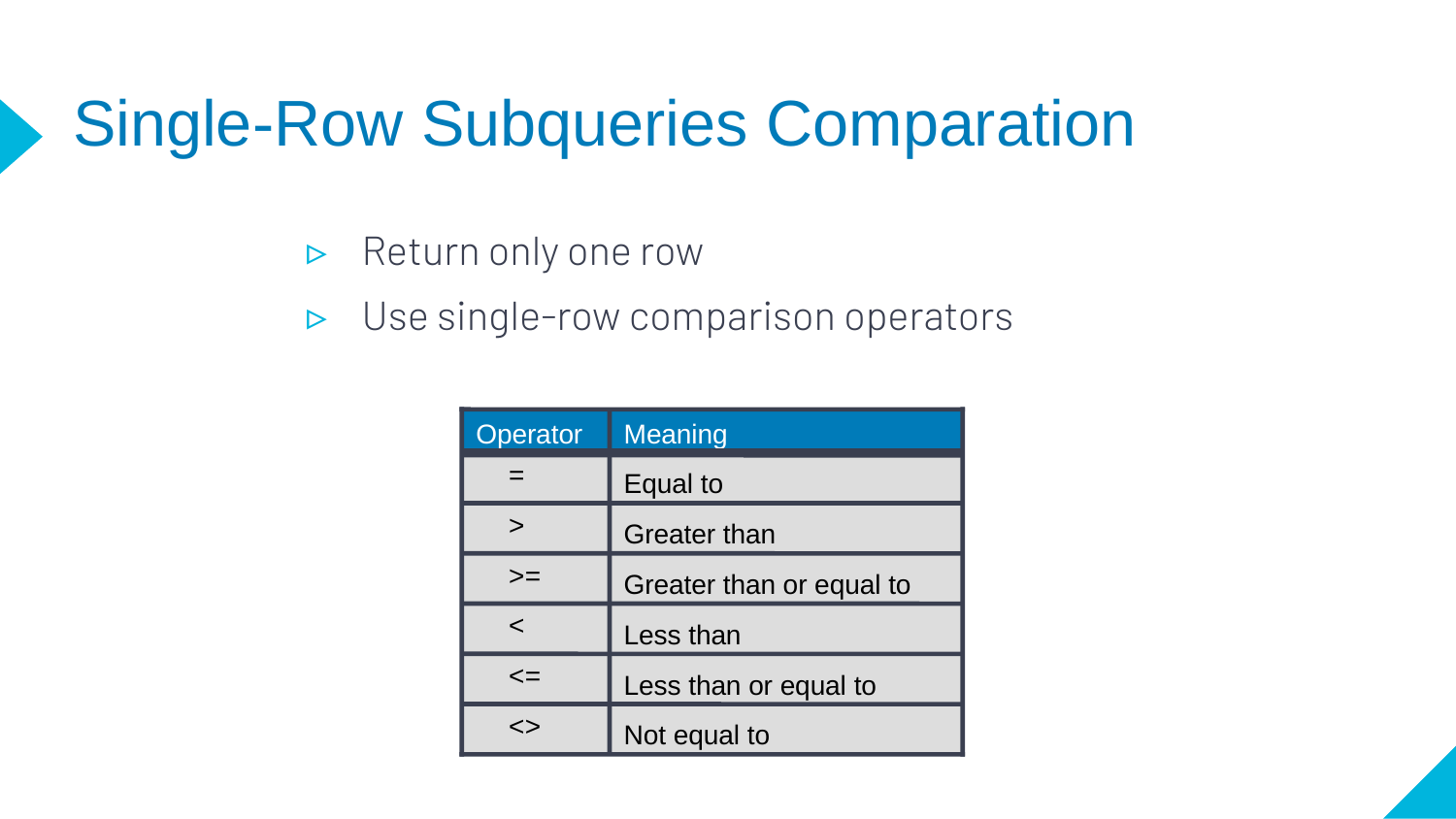

# Single-Row Subqueries Comparation
Return only one row
Use single-row comparison operators

Operator

Meaning

  =

Equal to

  >
Greater than
  >=

Greater than or equal to

  <
Less than
  <=

Less than or equal to

  <>
Not equal to